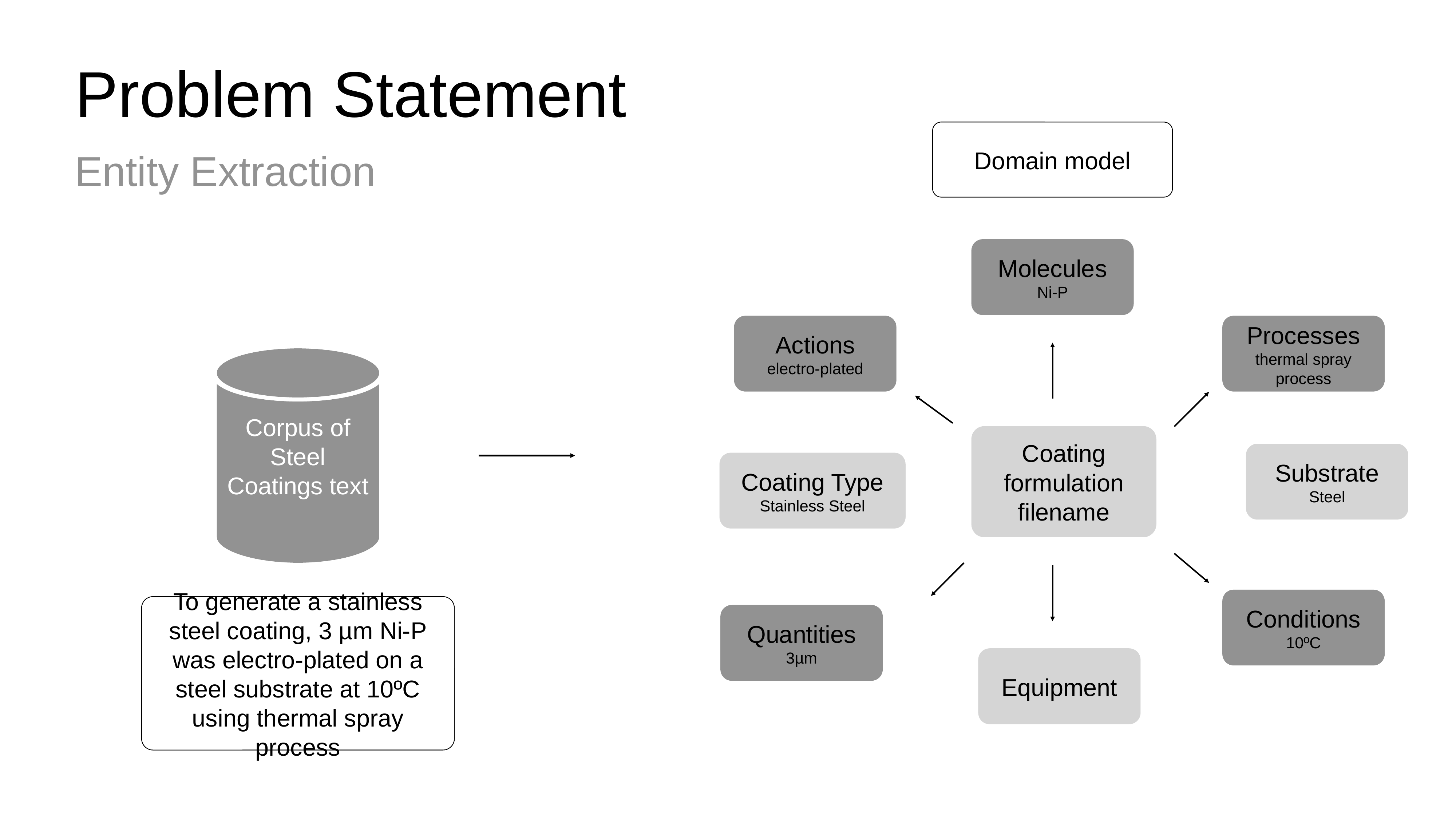

# Problem Statement
Domain model
Entity Extraction
Molecules
Ni-P
Actions
electro-plated
Processes
thermal spray process
Corpus of Steel Coatings text
Coating formulation filename
Substrate
Steel
Coating Type
Stainless Steel
Conditions
10ºC
To generate a stainless steel coating, 3 µm Ni-P was electro-plated on a steel substrate at 10ºC using thermal spray process
Quantities
3µm
Equipment